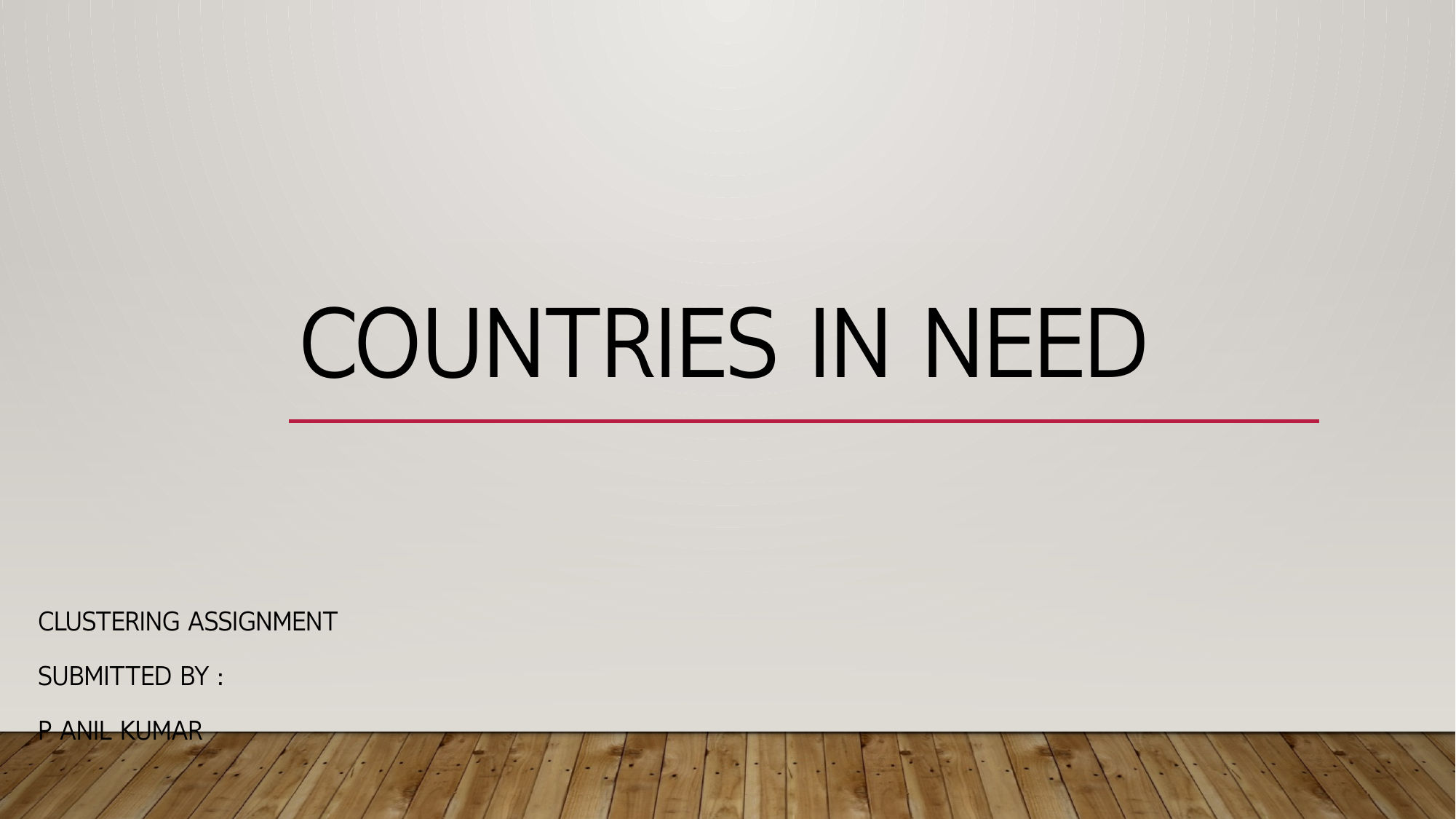

# Countries in Need
Clustering Assignment
Submitted by :
P ANIL KUMAR